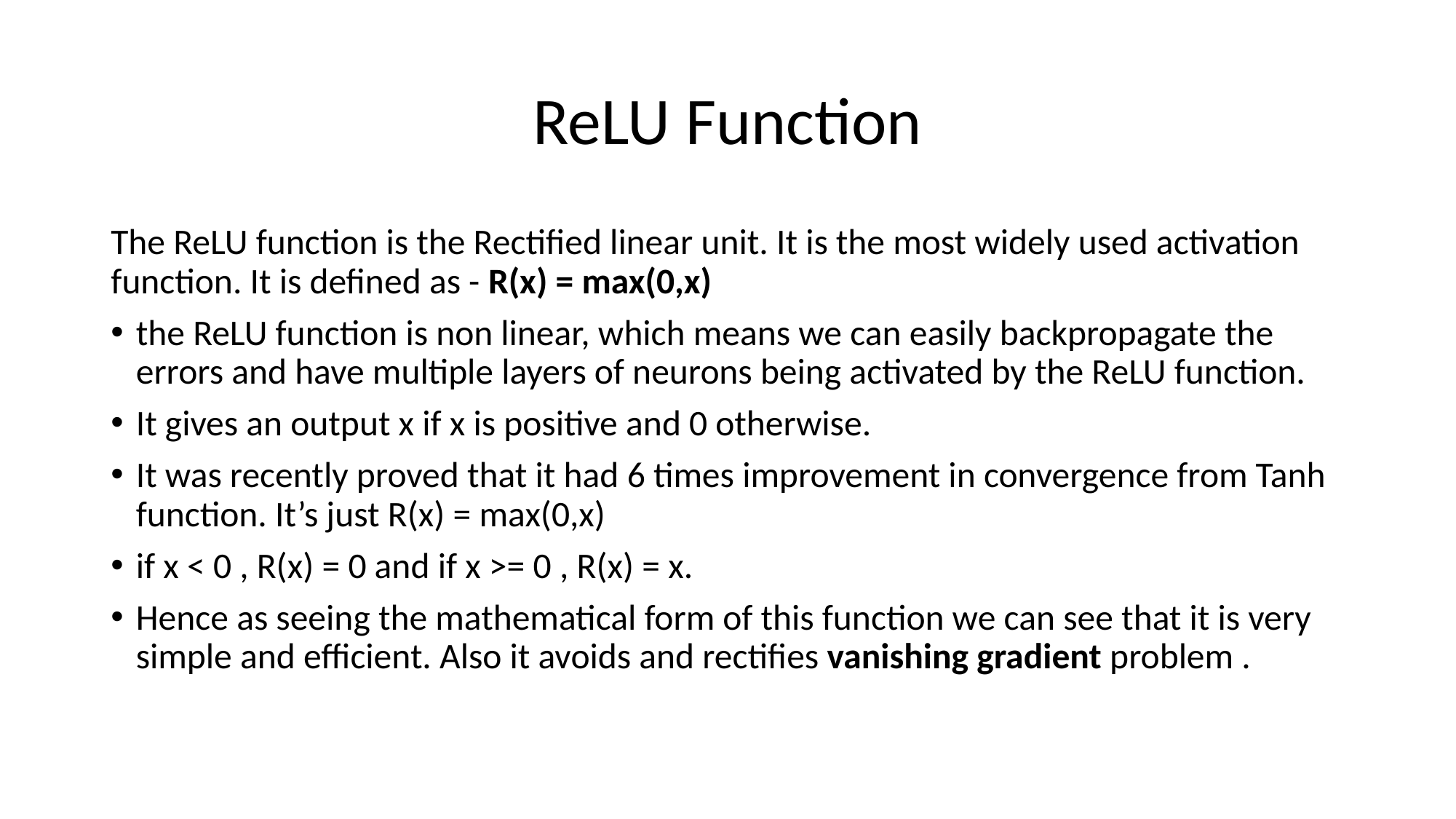

# ReLU Function
The ReLU function is the Rectified linear unit. It is the most widely used activation function. It is defined as - R(x) = max(0,x)
the ReLU function is non linear, which means we can easily backpropagate the errors and have multiple layers of neurons being activated by the ReLU function.
It gives an output x if x is positive and 0 otherwise.
It was recently proved that it had 6 times improvement in convergence from Tanh function. It’s just R(x) = max(0,x)
if x < 0 , R(x) = 0 and if x >= 0 , R(x) = x.
Hence as seeing the mathematical form of this function we can see that it is very simple and efficient. Also it avoids and rectifies vanishing gradient problem .